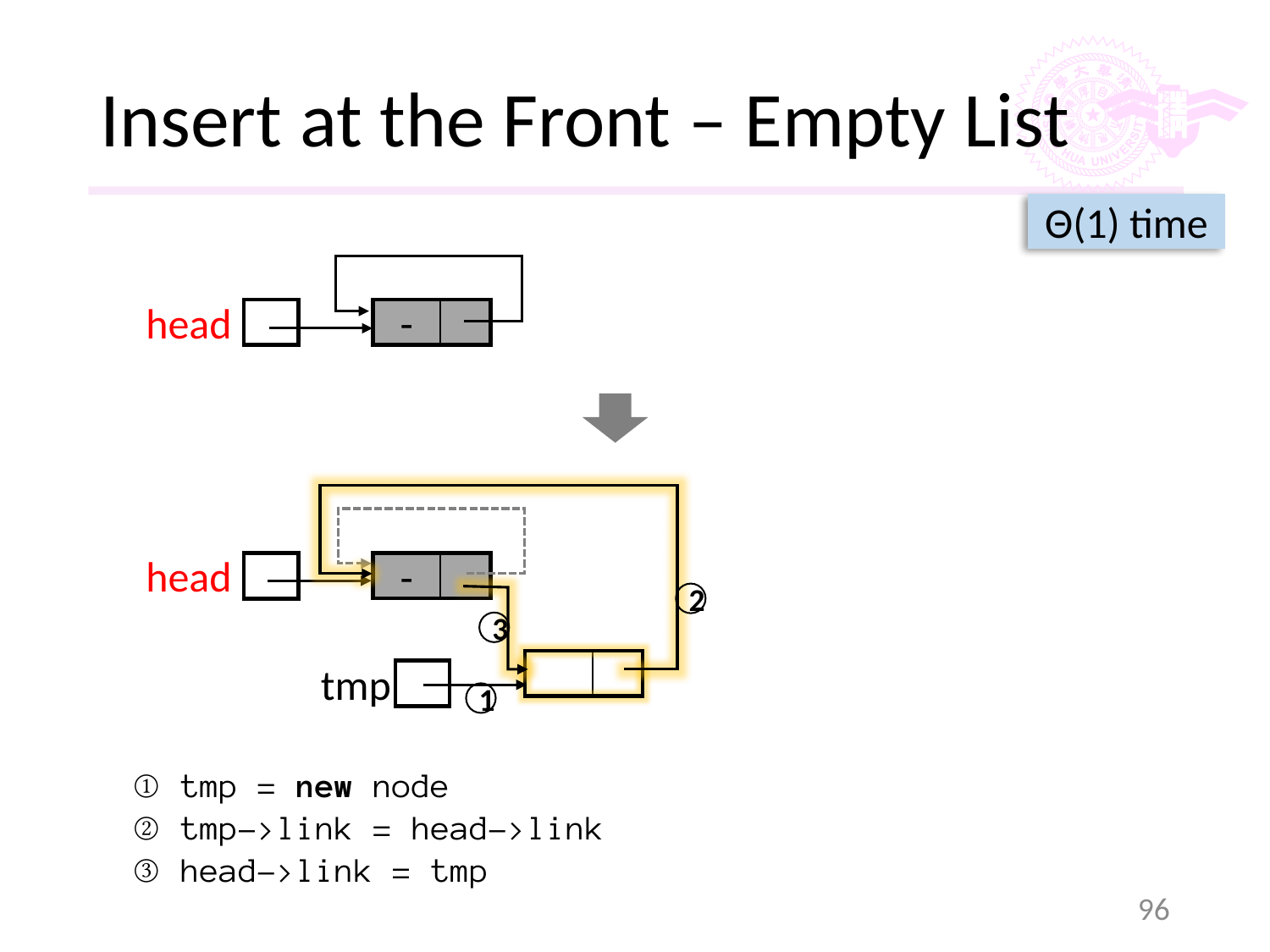

# Insert at the Front – Empty List
Θ(1) time

head
-

head
-

2

3

tmp

1
tmp = new node
tmp->link = head->link
head->link = tmp
96